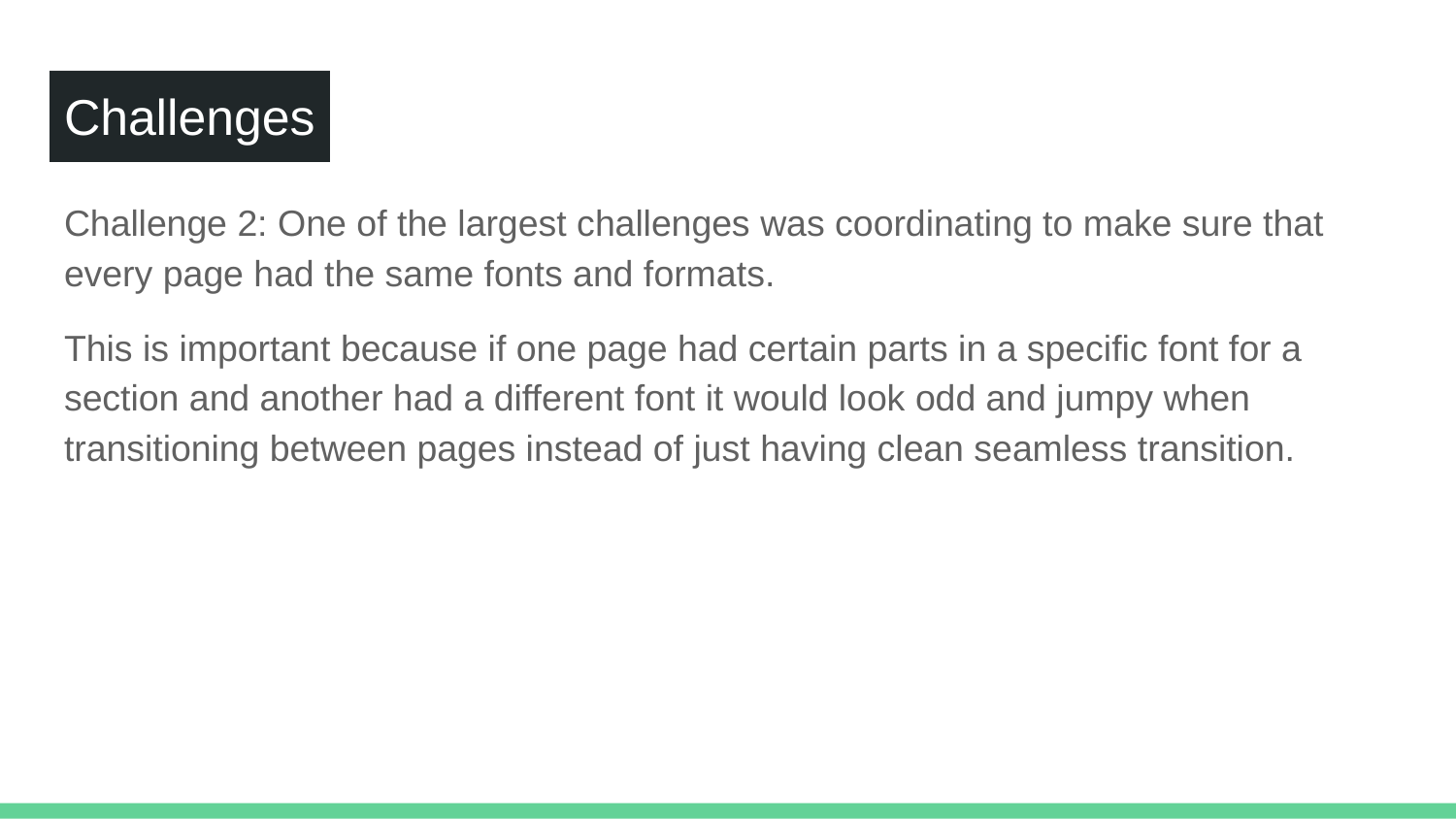

# Challenges

Challenges
Challenge 2: One of the largest challenges was coordinating to make sure that every page had the same fonts and formats.
This is important because if one page had certain parts in a specific font for a section and another had a different font it would look odd and jumpy when transitioning between pages instead of just having clean seamless transition.